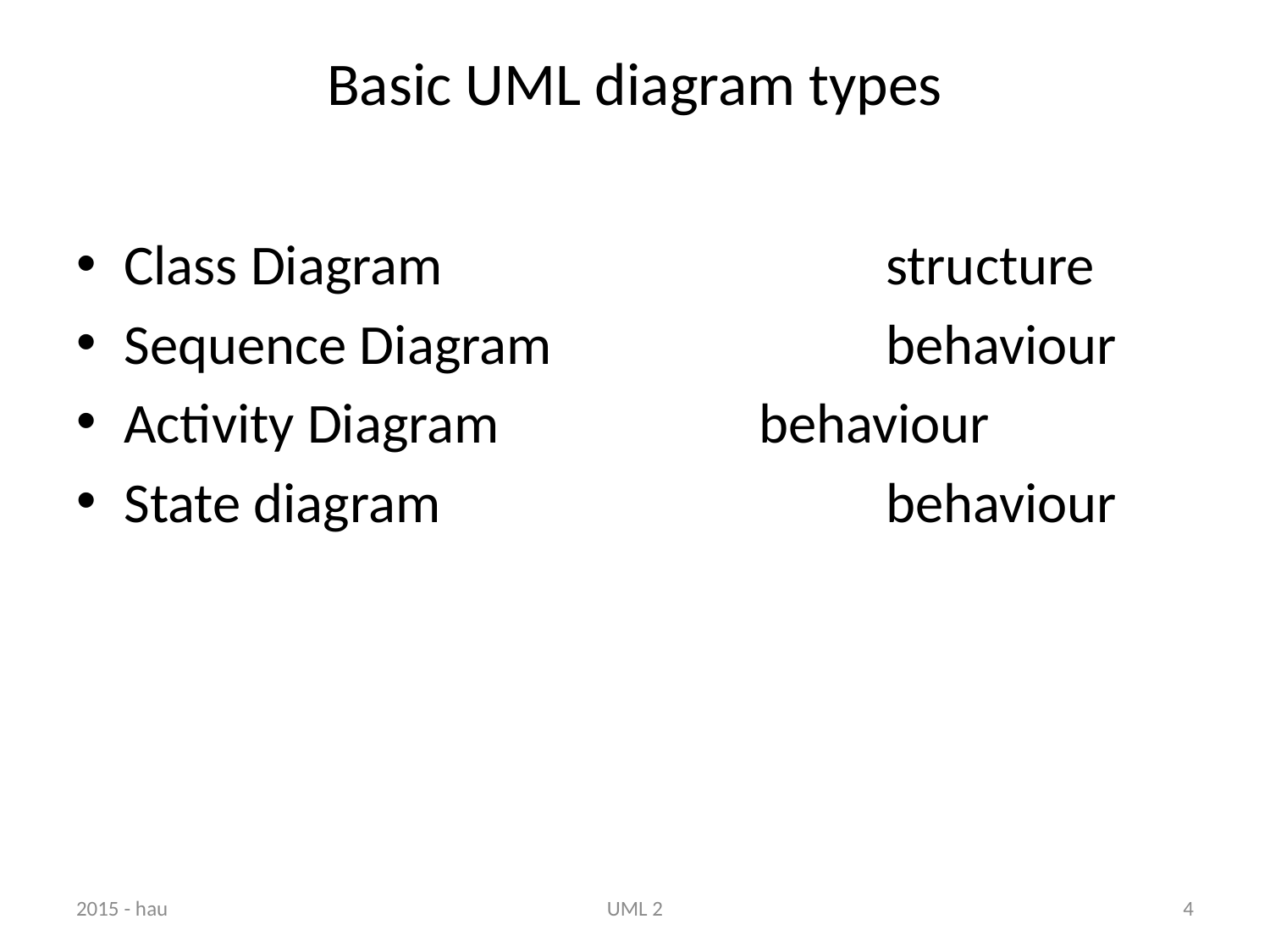

# Basic UML diagram types
Class Diagram				structure
Sequence Diagram			behaviour
Activity Diagram			behaviour
State diagram				behaviour

2015 - hau
UML 2
4